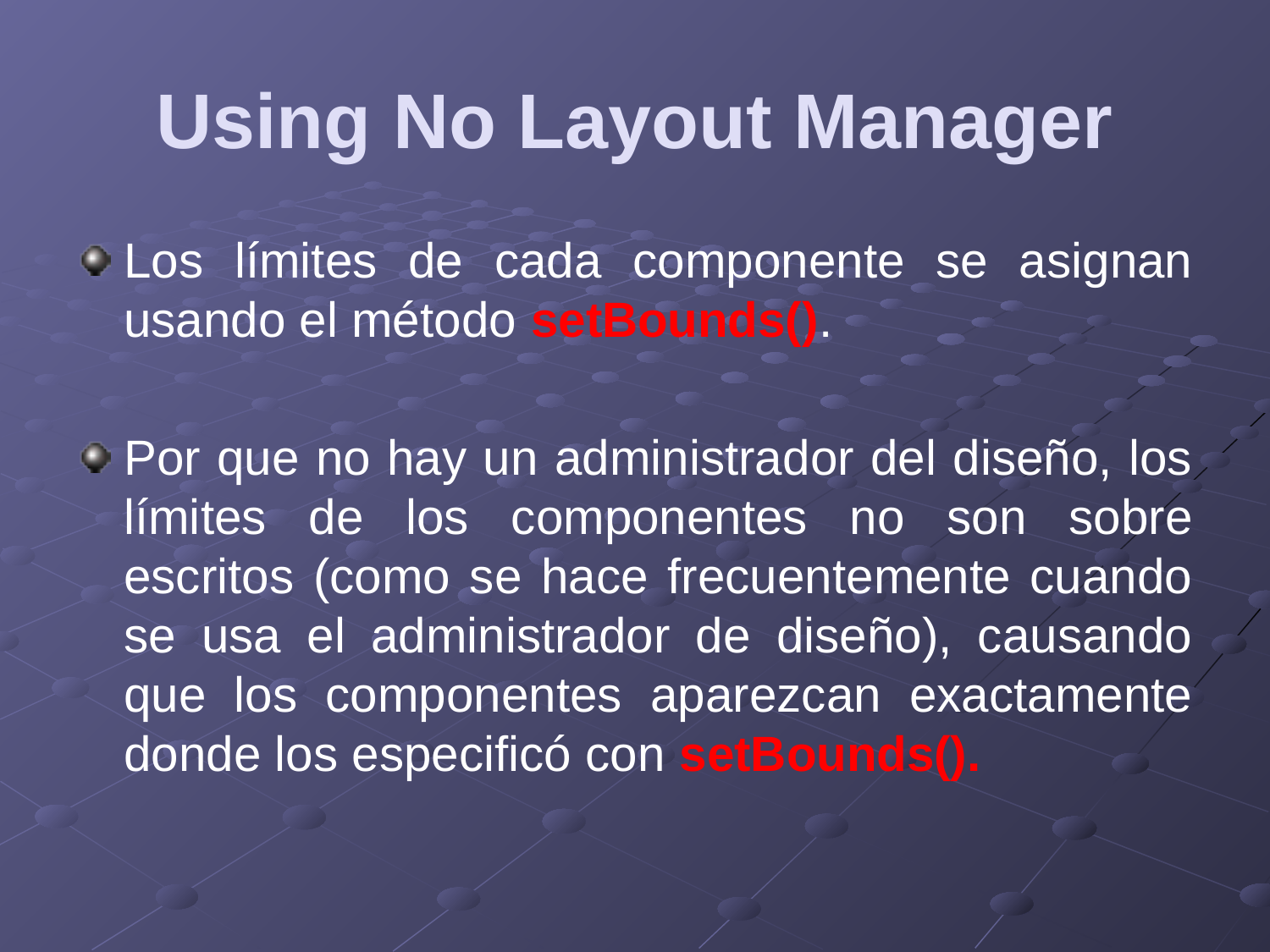

# Using No Layout Manager
Los límites de cada componente se asignan usando el método setBounds().

Por que no hay un administrador del diseño, los límites de los componentes no son sobre escritos (como se hace frecuentemente cuando se usa el administrador de diseño), causando que los componentes aparezcan exactamente donde los especificó con setBounds().